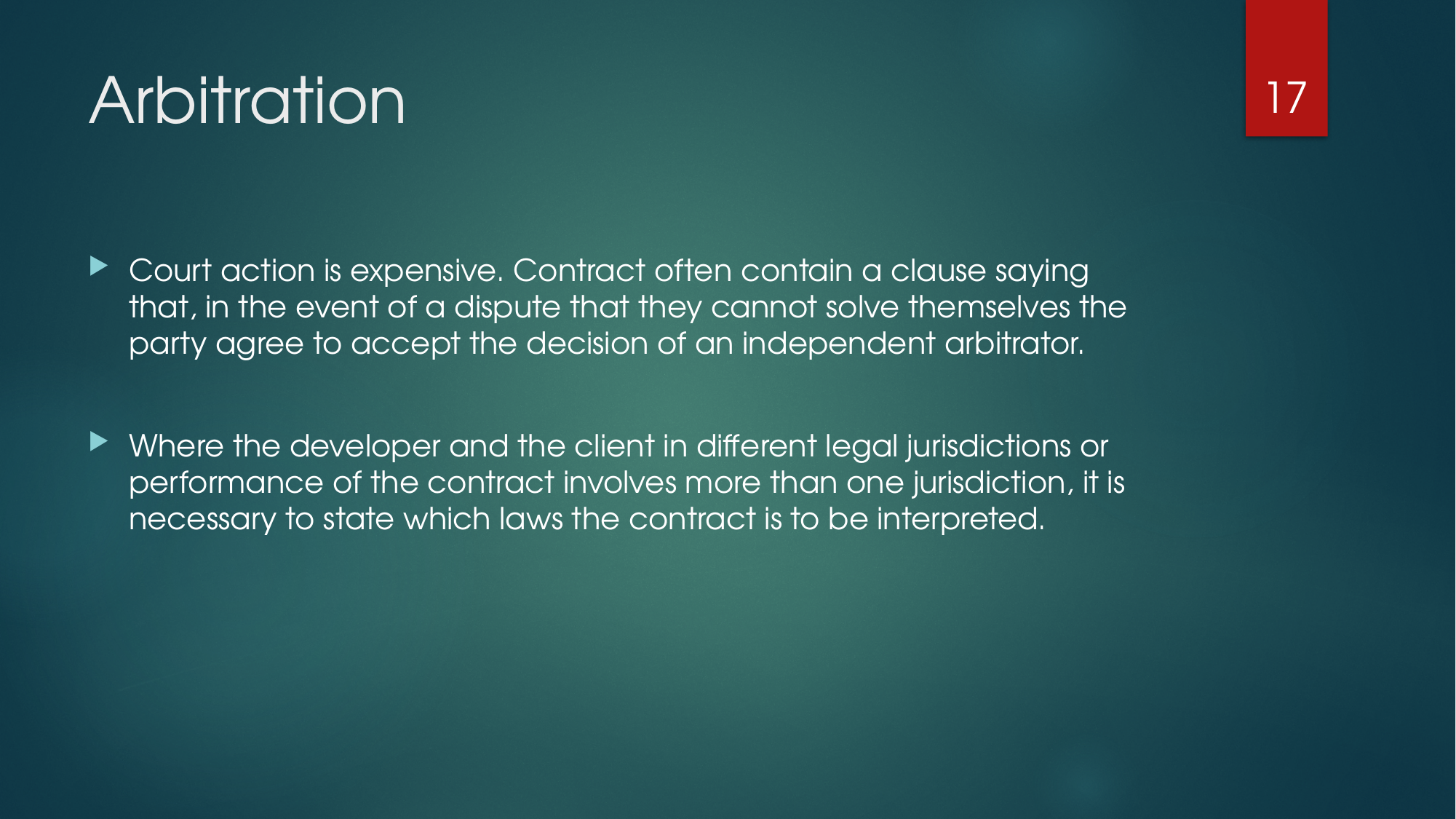

17
# Arbitration
Court action is expensive. Contract often contain a clause saying that, in the event of a dispute that they cannot solve themselves the party agree to accept the decision of an independent arbitrator.

Where the developer and the client in different legal jurisdictions or performance of the contract involves more than one jurisdiction, it is necessary to state which laws the contract is to be interpreted.